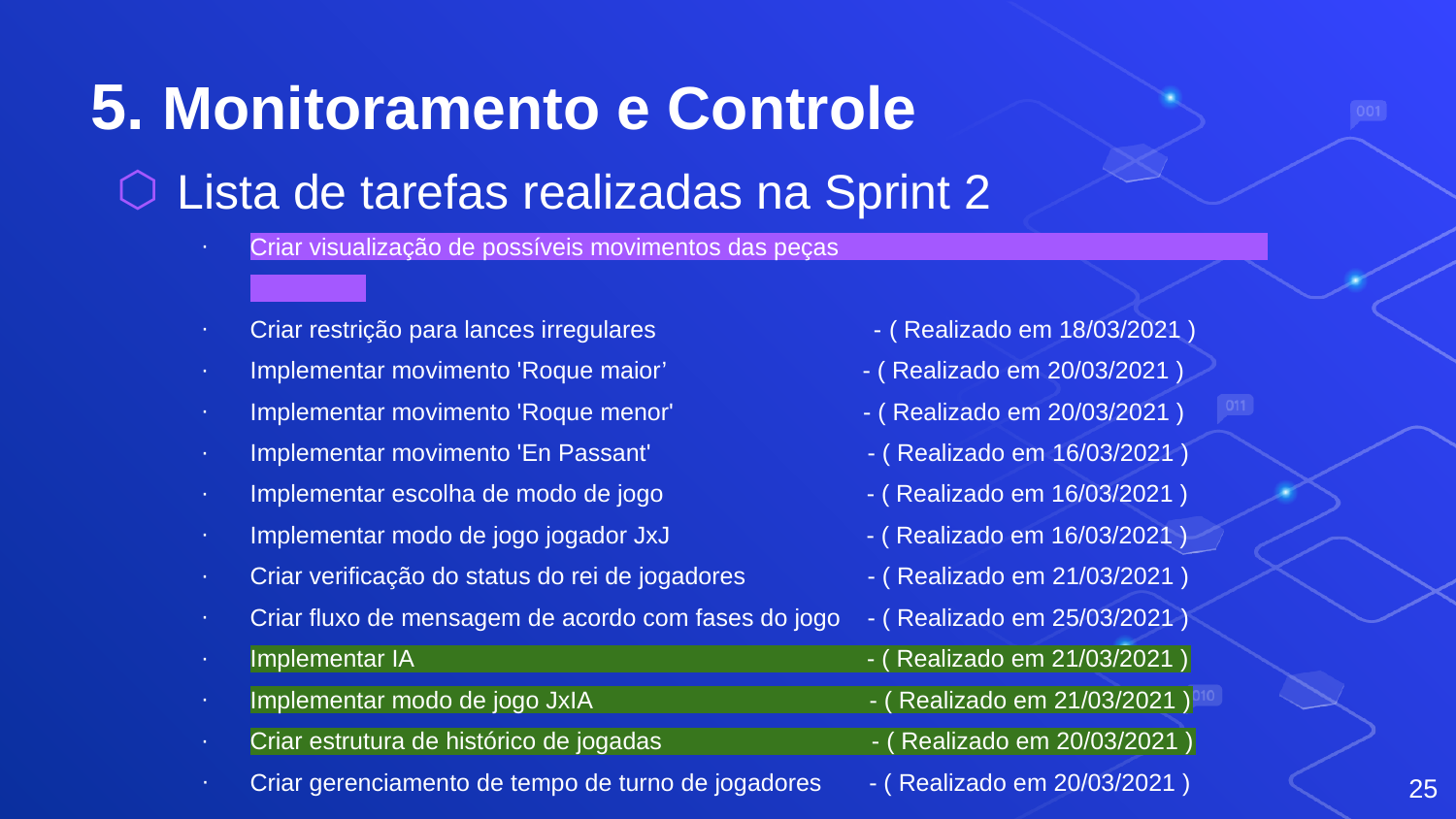

# 5. Monitoramento e Controle
Lista de tarefas realizadas na Sprint 2
Criar visualização de possíveis movimentos das peças                                                .
Criar restrição para lances irregulares                                - ( Realizado em 18/03/2021 )
Implementar movimento 'Roque maior’                             - ( Realizado em 20/03/2021 )
Implementar movimento 'Roque menor'                            - ( Realizado em 20/03/2021 )
Implementar movimento 'En Passant'                                - ( Realizado em 16/03/2021 )
Implementar escolha de modo de jogo                              - ( Realizado em 16/03/2021 )
Implementar modo de jogo jogador JxJ                             - ( Realizado em 16/03/2021 )
Criar verificação do status do rei de jogadores                  - ( Realizado em 21/03/2021 )
Criar fluxo de mensagem de acordo com fases do jogo    - ( Realizado em 25/03/2021 )
Implementar IA                                                                   - ( Realizado em 21/03/2021 )
Implementar modo de jogo JxIA                                         - ( Realizado em 21/03/2021 )
Criar estrutura de histórico de jogadas                               - ( Realizado em 20/03/2021 )
Criar gerenciamento de tempo de turno de jogadores       - ( Realizado em 20/03/2021 )
25